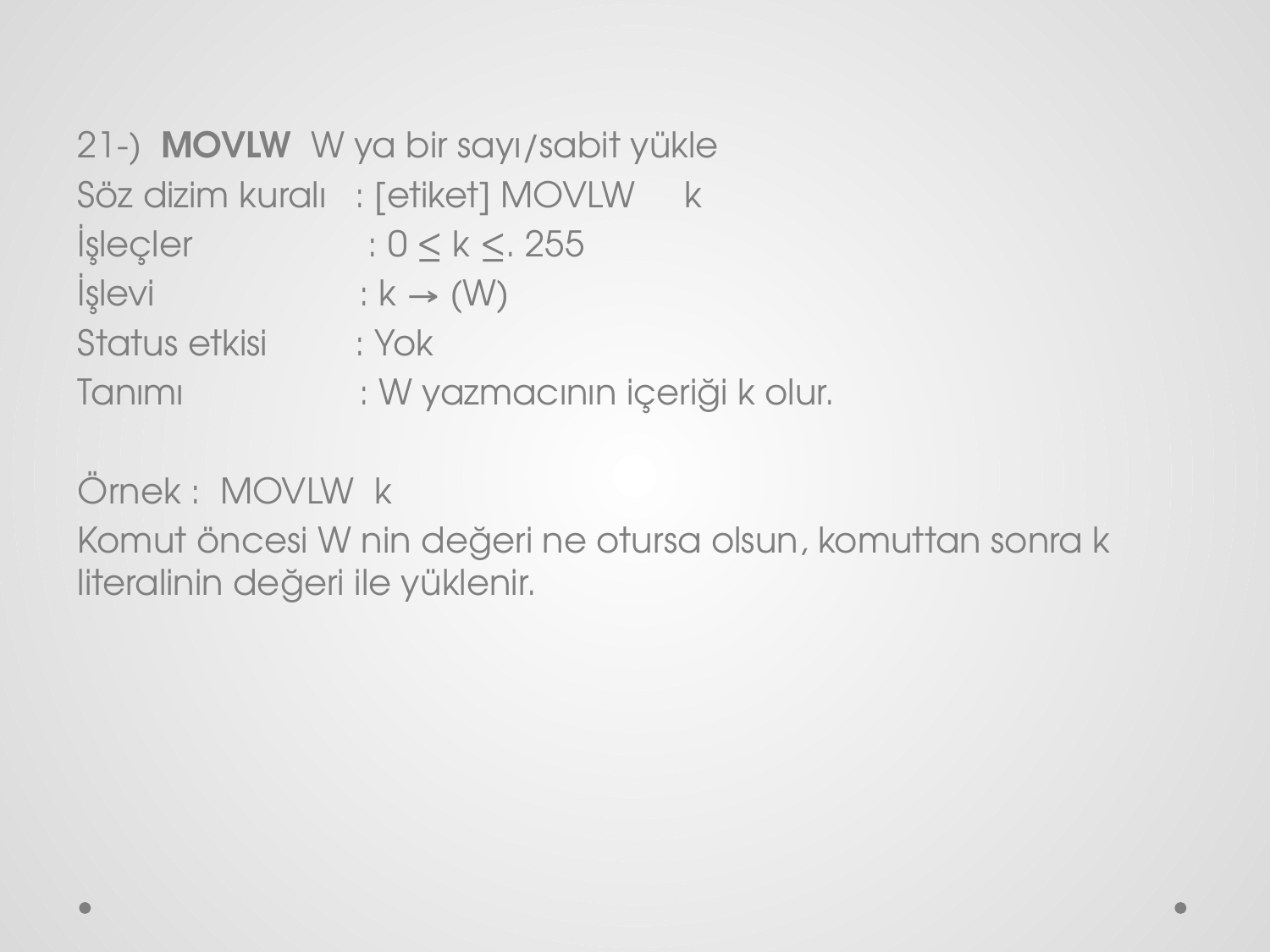

21-)  MOVLW  W ya bir sayı/sabit yükle
Söz dizim kuralı   : [etiket] MOVLW     k
İşleçler                  : 0 ≤ k ≤. 255
İşlevi                     : k → (W)
Status etkisi         : Yok
Tanımı                  : W yazmacının içeriği k olur.

Örnek :  MOVLW  k
Komut öncesi W nin değeri ne otursa olsun, komuttan sonra k literalinin değeri ile yüklenir.